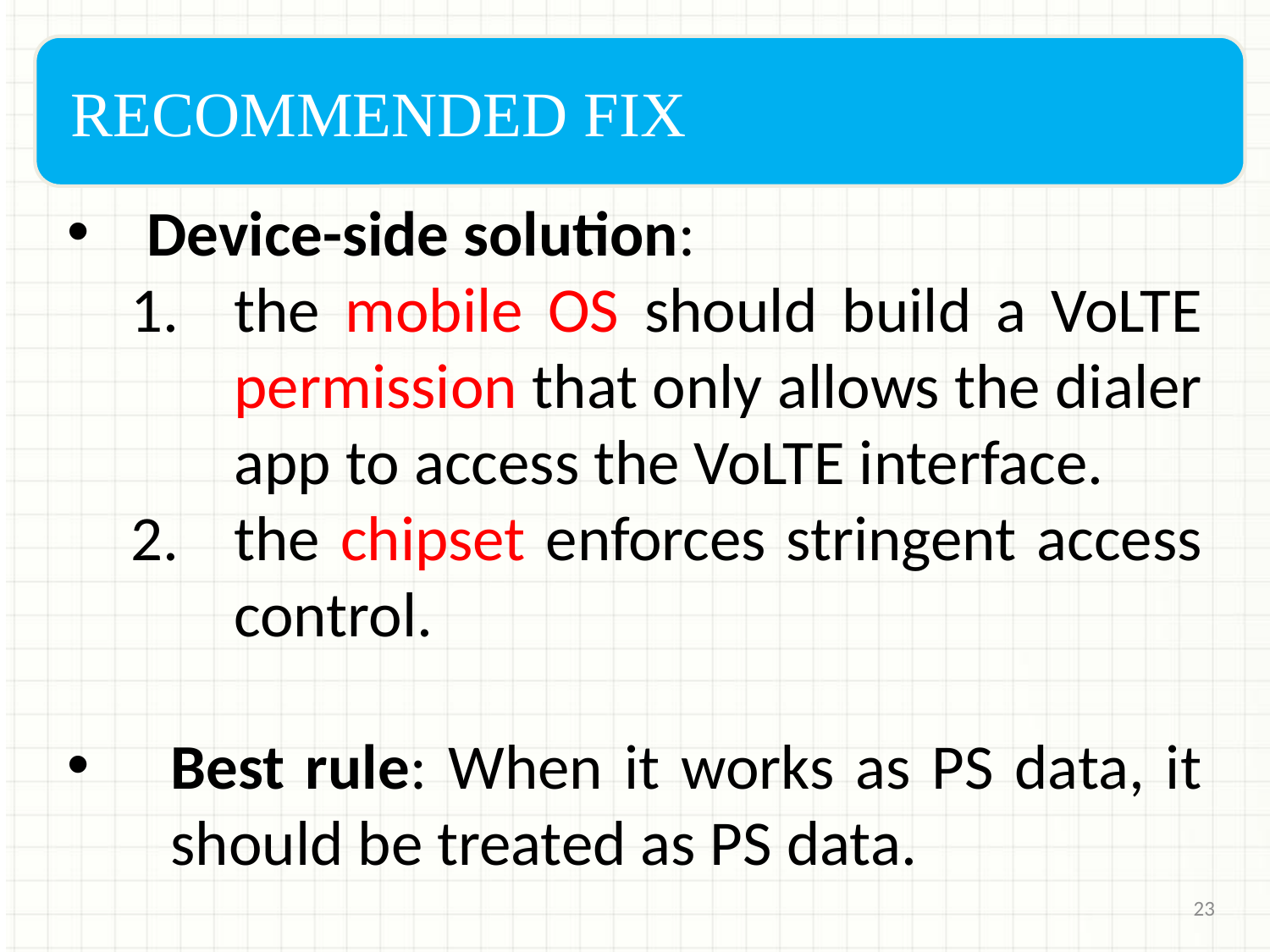

RECOMMENDED FIX
Device-side solution:
the mobile OS should build a VoLTE permission that only allows the dialer app to access the VoLTE interface.
the chipset enforces stringent access control.

Best rule: When it works as PS data, it should be treated as PS data.

23